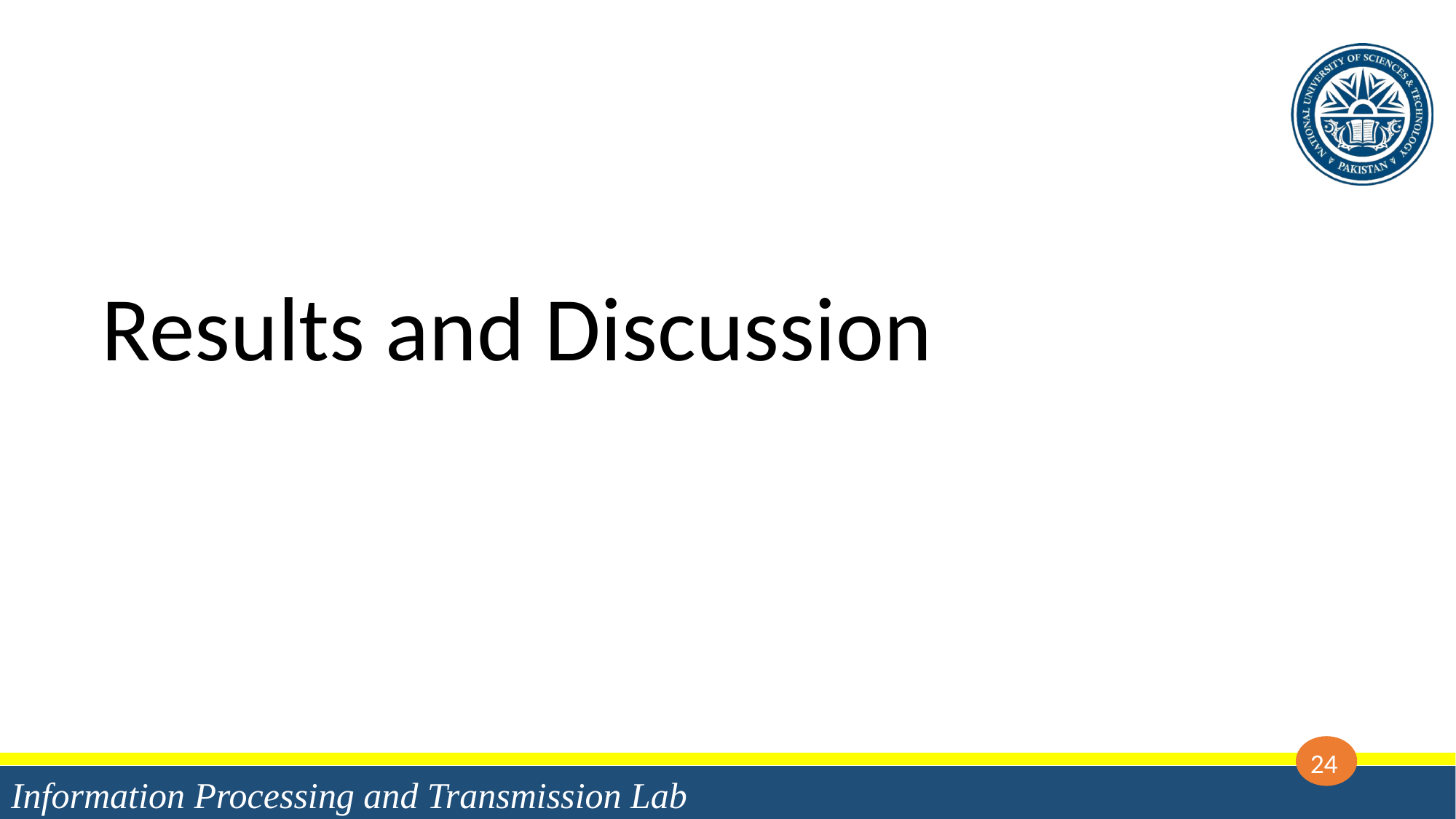

Results and Discussion

24
Information Processing and Transmission Lab